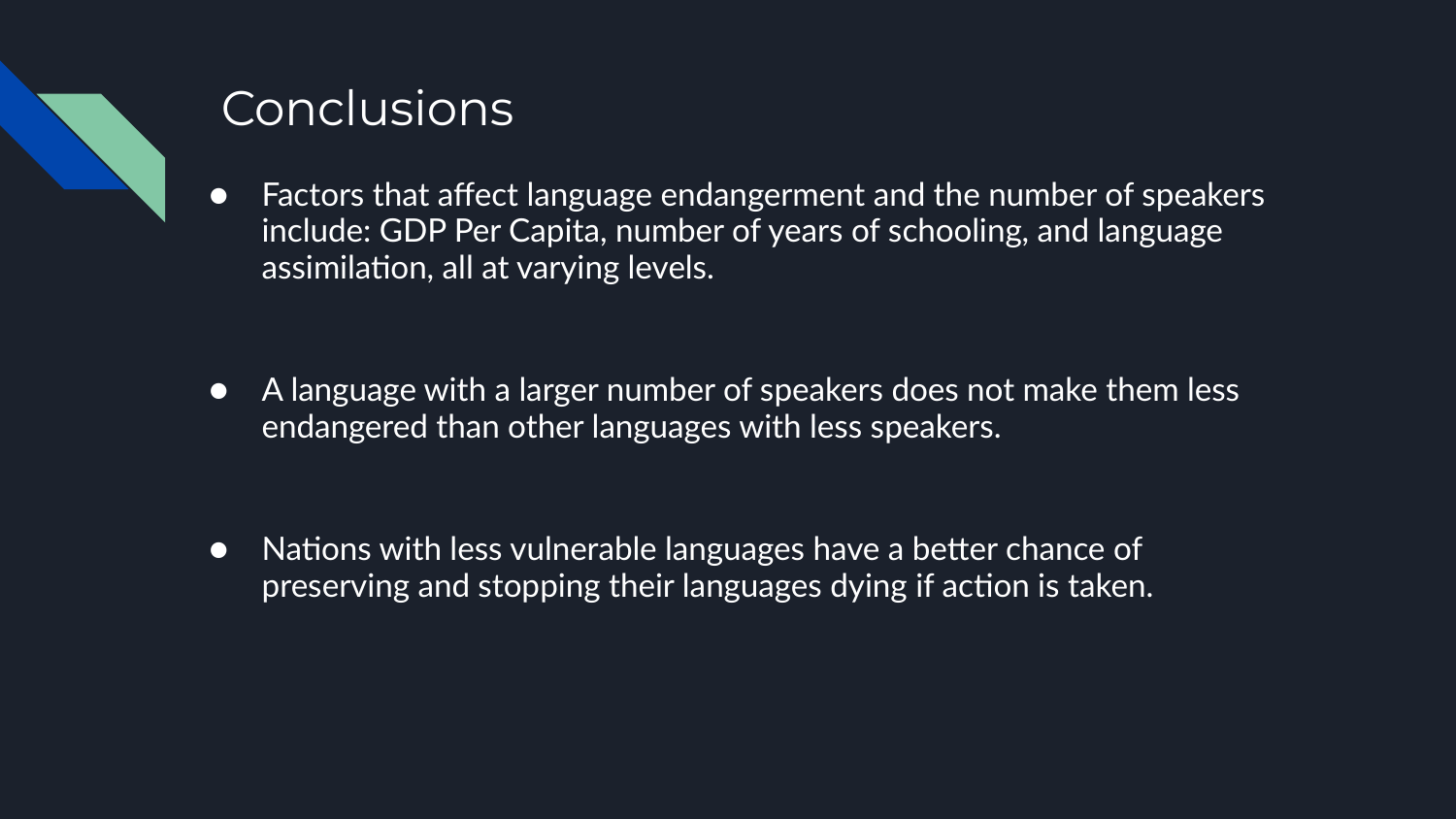

# Conclusions
Factors that affect language endangerment and the number of speakers include: GDP Per Capita, number of years of schooling, and language assimilation, all at varying levels.

A language with a larger number of speakers does not make them less endangered than other languages with less speakers.

Nations with less vulnerable languages have a better chance of preserving and stopping their languages dying if action is taken.